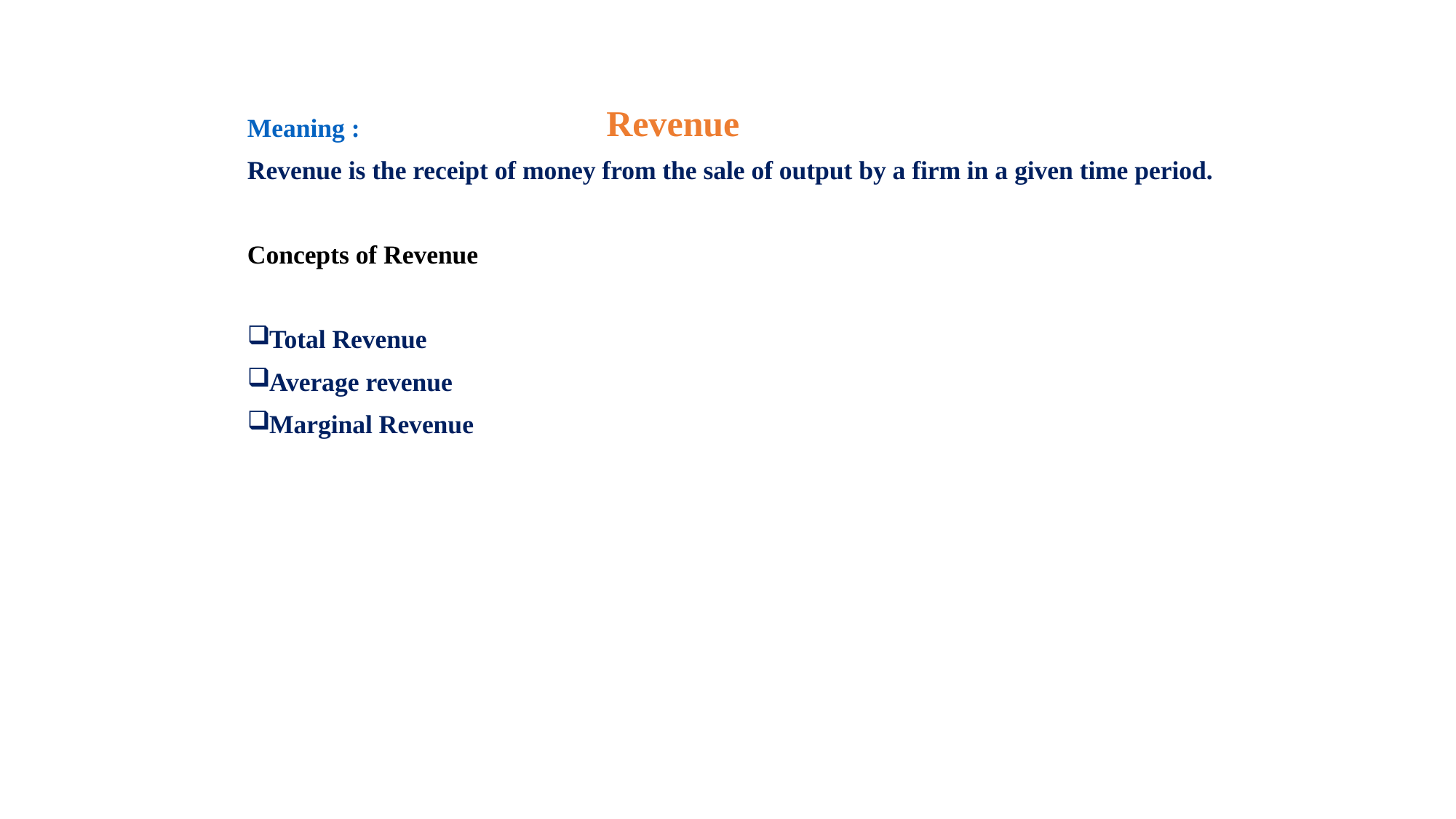

# Revenue
Meaning :
Revenue is the receipt of money from the sale of output by a firm in a given time period.

Concepts of Revenue

Total Revenue
Average revenue
Marginal Revenue